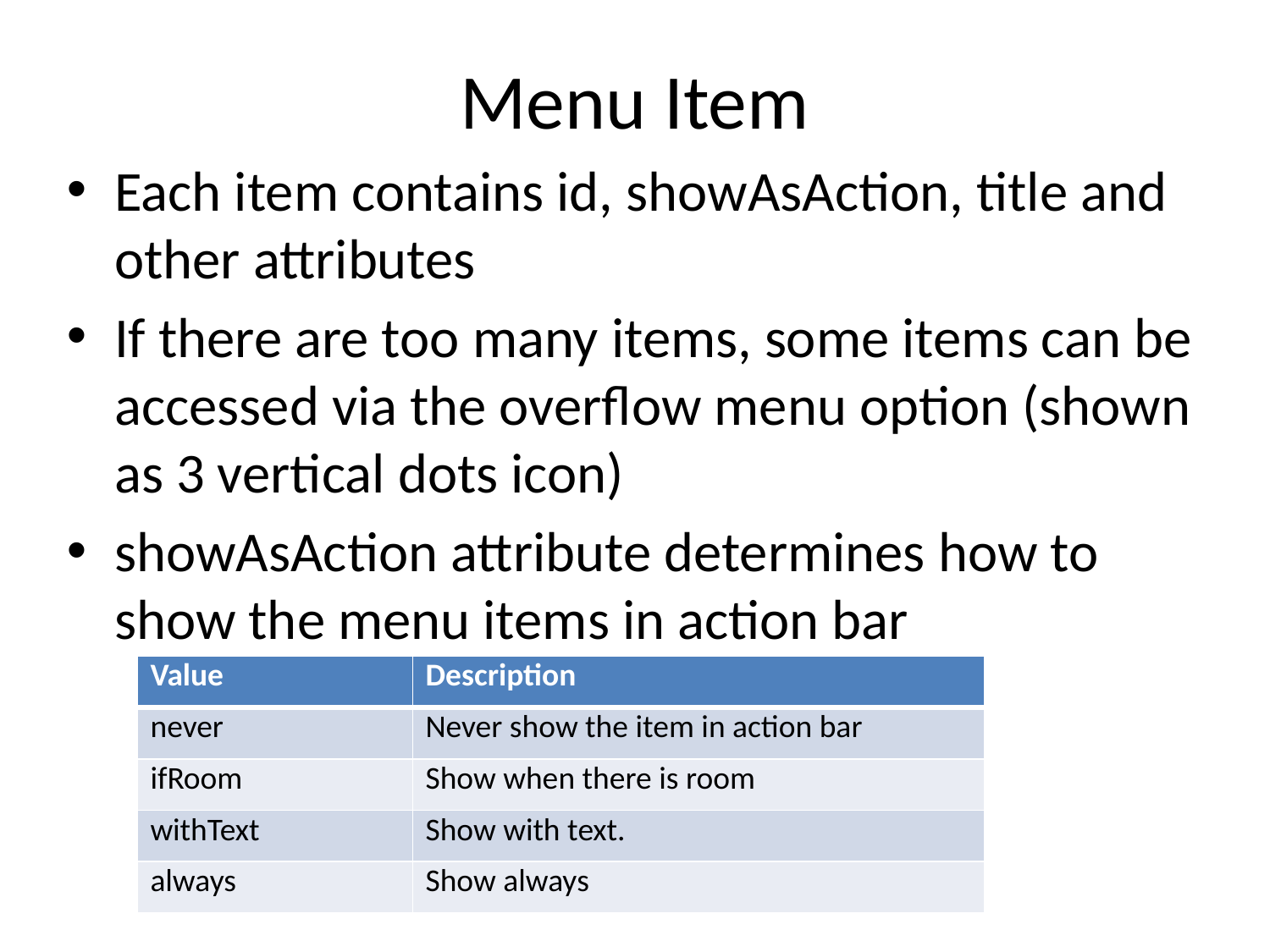

# Menu Item
Each item contains id, showAsAction, title and other attributes
If there are too many items, some items can be accessed via the overflow menu option (shown as 3 vertical dots icon)
showAsAction attribute determines how to show the menu items in action bar

| Value | Description |
| --- | --- |
| never | Never show the item in action bar |
| ifRoom | Show when there is room |
| withText | Show with text. |
| always | Show always |